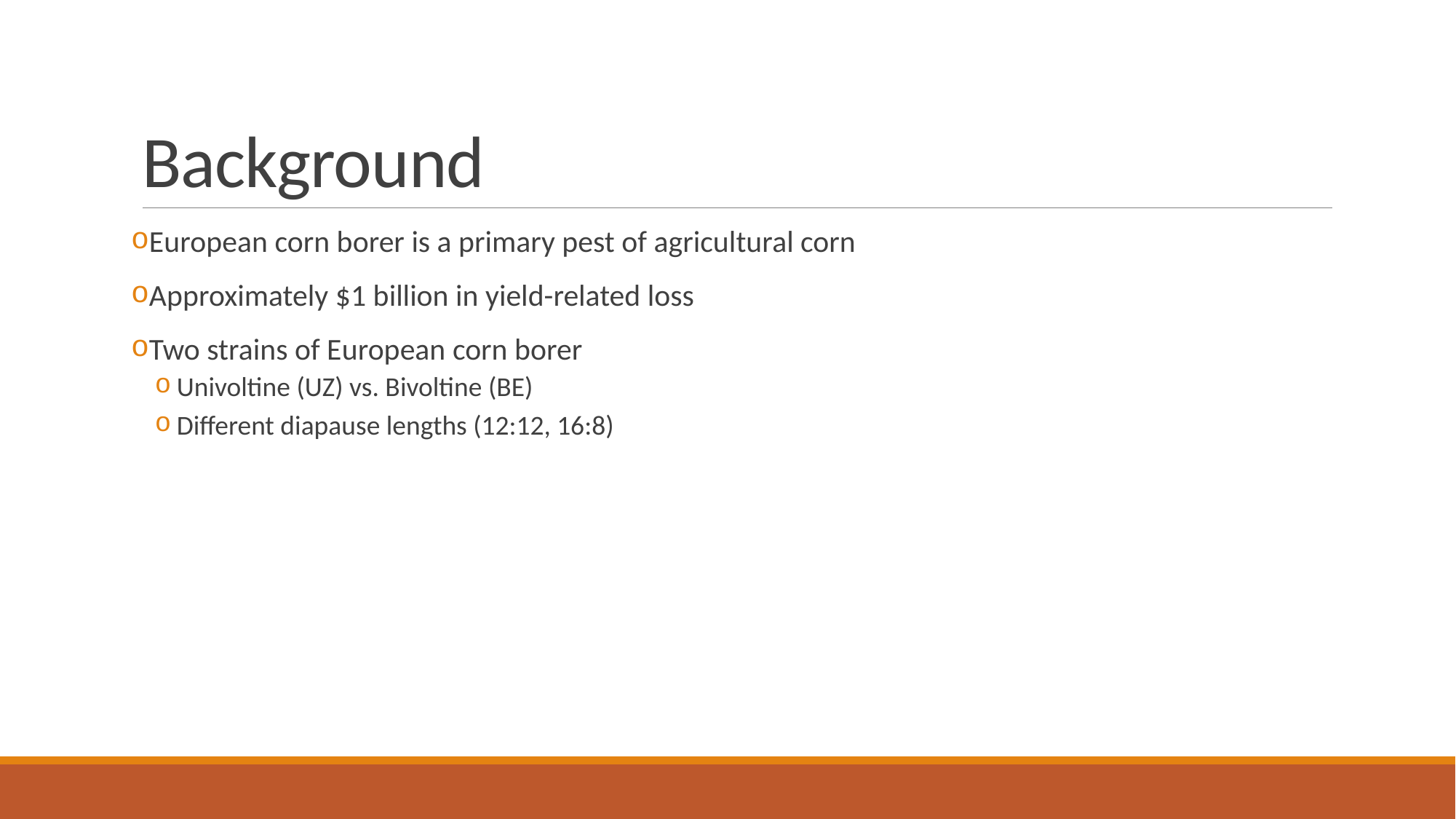

# Background
European corn borer is a primary pest of agricultural corn
Approximately $1 billion in yield-related loss
Two strains of European corn borer
Univoltine (UZ) vs. Bivoltine (BE)
Different diapause lengths (12:12, 16:8)